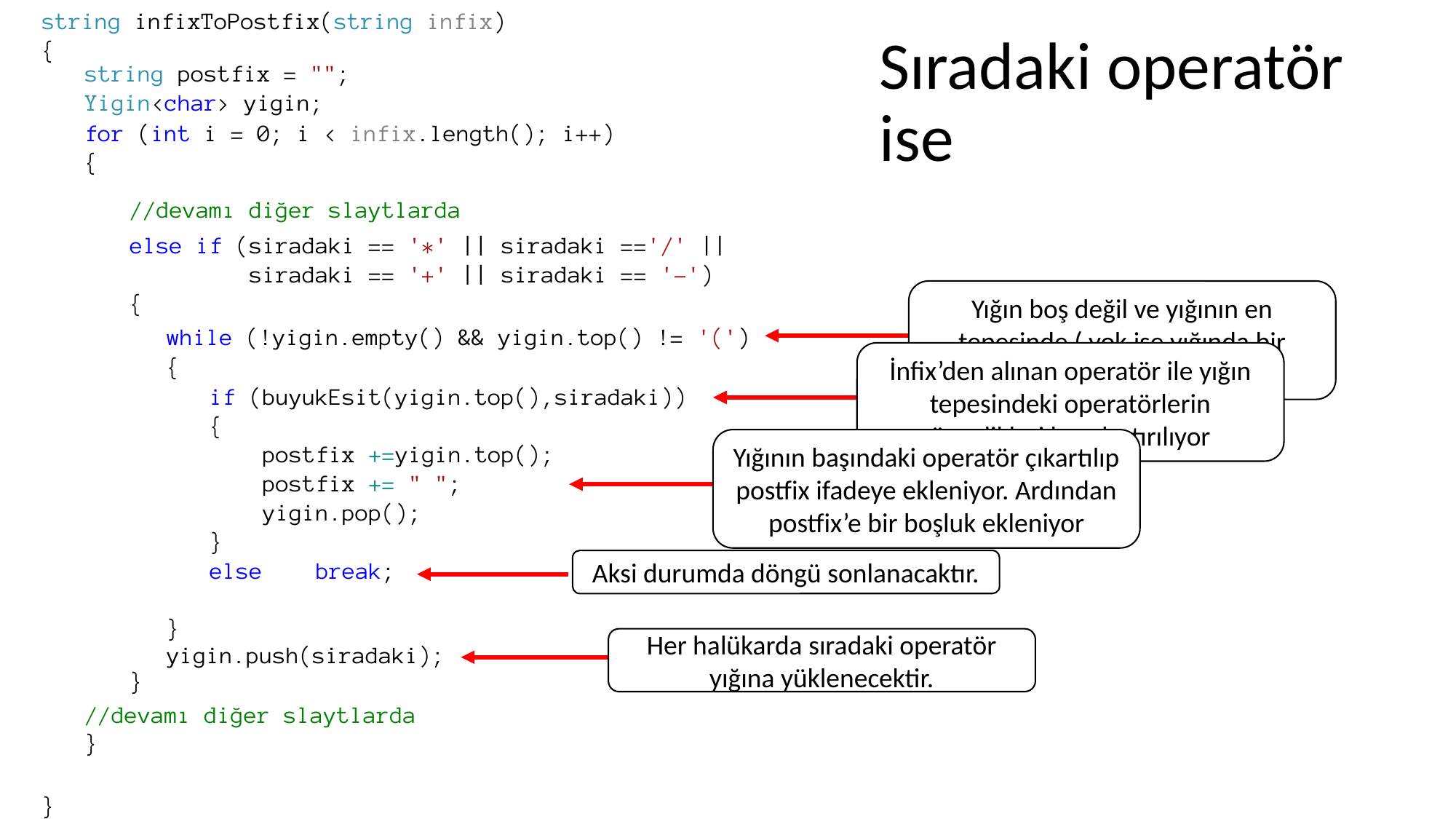

string infixToPostfix(string infix)
{

}
# Sıradaki operatör ise
string postfix = "";
Yigin<char> yigin;
for (int i = 0; i < infix.length(); i++)
{

//devamı diğer slaytlarda
}
//devamı diğer slaytlarda
else if (siradaki == '*' || siradaki =='/' ||
         siradaki == '+' || siradaki == '-')
{

}
Yığın boş değil ve yığının en tepesinde ( yok ise yığında bir operatör var.
while (!yigin.empty() && yigin.top() != '(')
{

}

İnfix’den alınan operatör ile yığın tepesindeki operatörlerin öncelikleri karşılaştırılıyor
if (buyukEsit(yigin.top(),siradaki))
{
    postfix +=yigin.top();
    postfix += " ";
    yigin.pop();
}
Yığının başındaki operatör çıkartılıp postfix ifadeye ekleniyor. Ardından postfix’e bir boşluk ekleniyor
else    break;
Aksi durumda döngü sonlanacaktır.
Her halükarda sıradaki operatör yığına yüklenecektir.
yigin.push(siradaki);